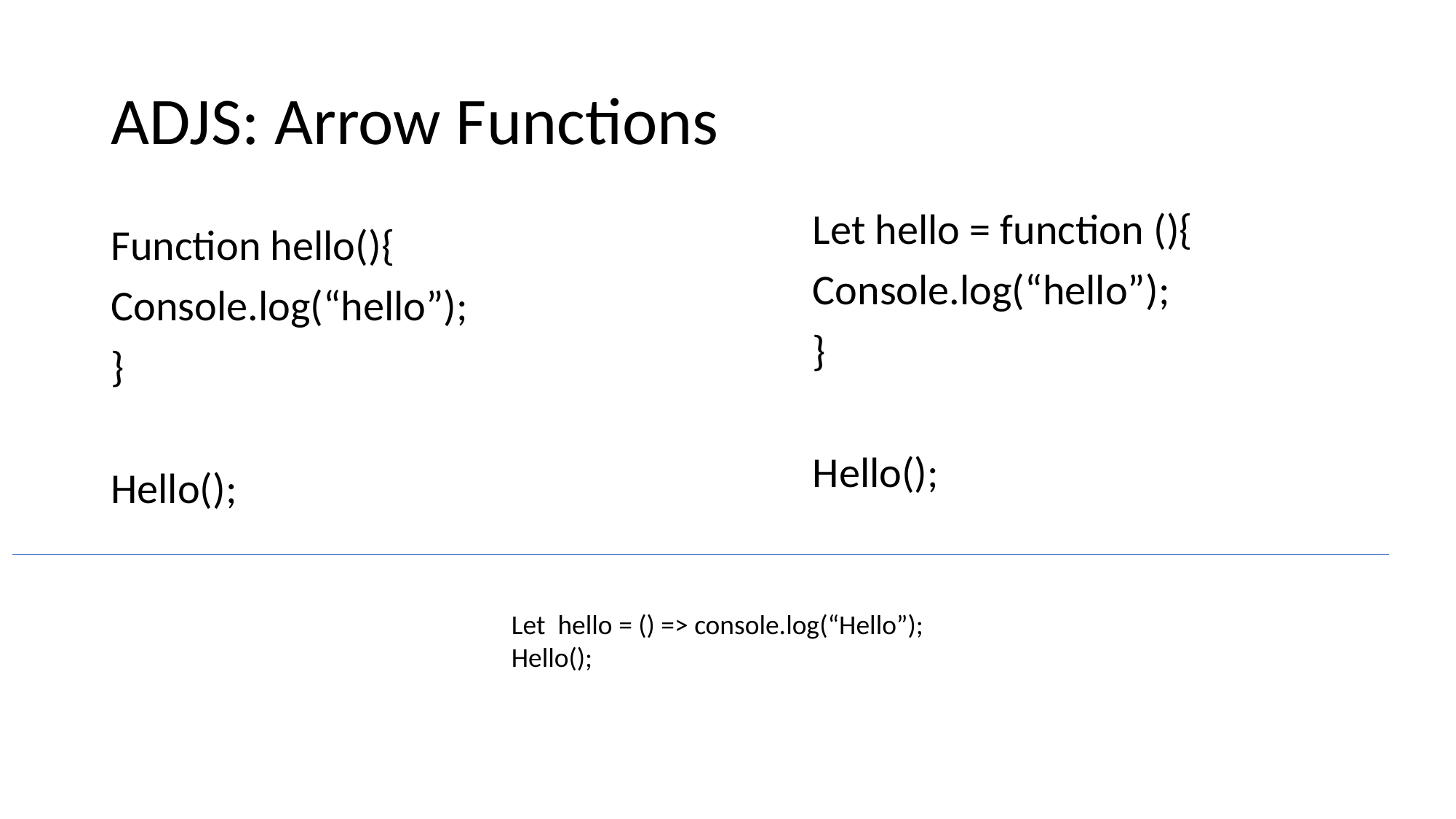

# ADJS: Arrow Functions
Let hello = function (){
Console.log(“hello”);
}

Hello();
Function hello(){
Console.log(“hello”);
}

Hello();
Let  hello = () => console.log(“Hello”);
Hello();